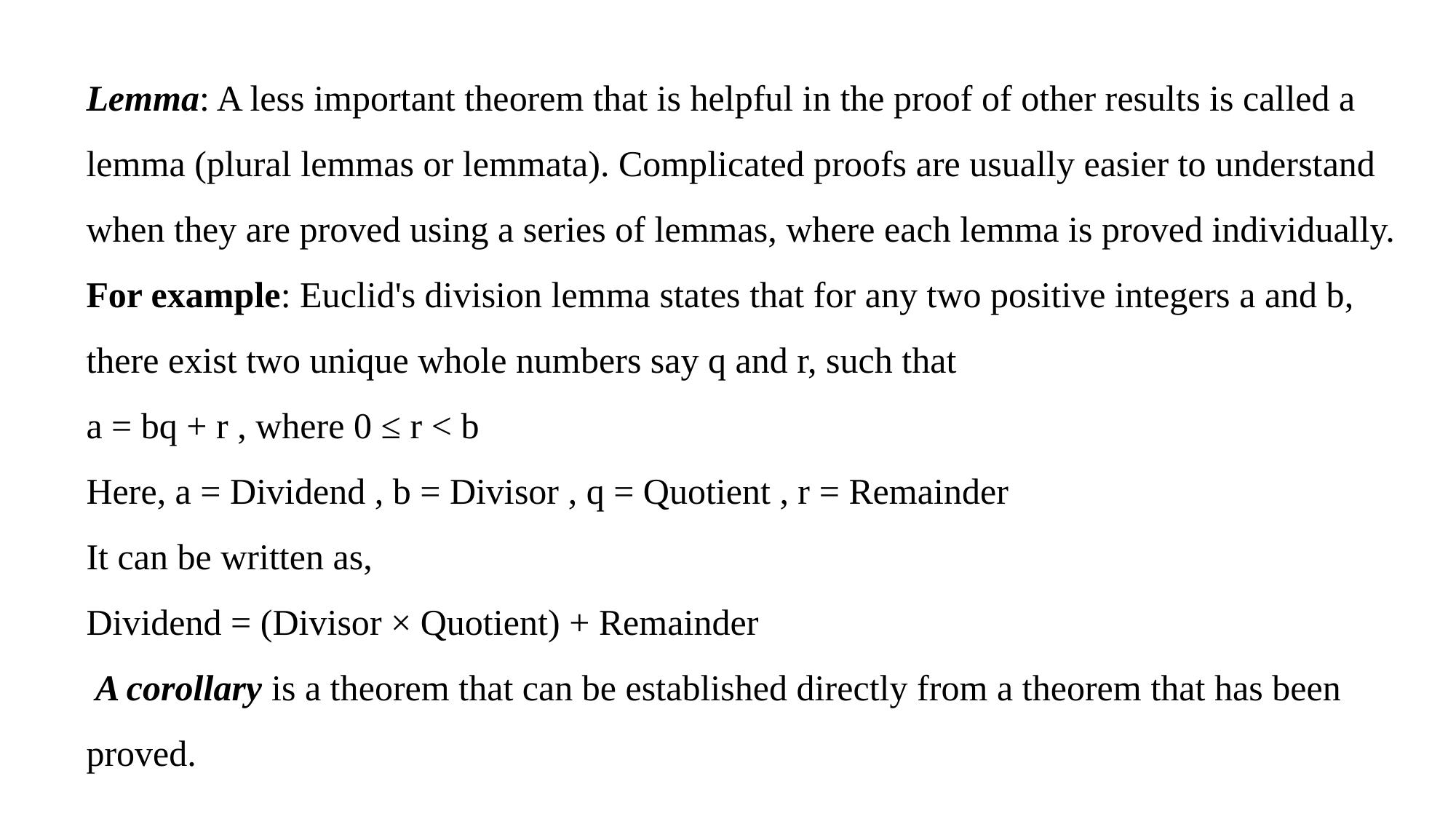

Lemma: A less important theorem that is helpful in the proof of other results is called a lemma (plural lemmas or lemmata). Complicated proofs are usually easier to understand when they are proved using a series of lemmas, where each lemma is proved individually.
For example: Euclid's division lemma states that for any two positive integers a and b, there exist two unique whole numbers say q and r, such that
a = bq + r , where 0 ≤ r < b
Here, a = Dividend , b = Divisor , q = Quotient , r = Remainder
It can be written as,
Dividend = (Divisor × Quotient) + Remainder
 A corollary is a theorem that can be established directly from a theorem that has been proved.